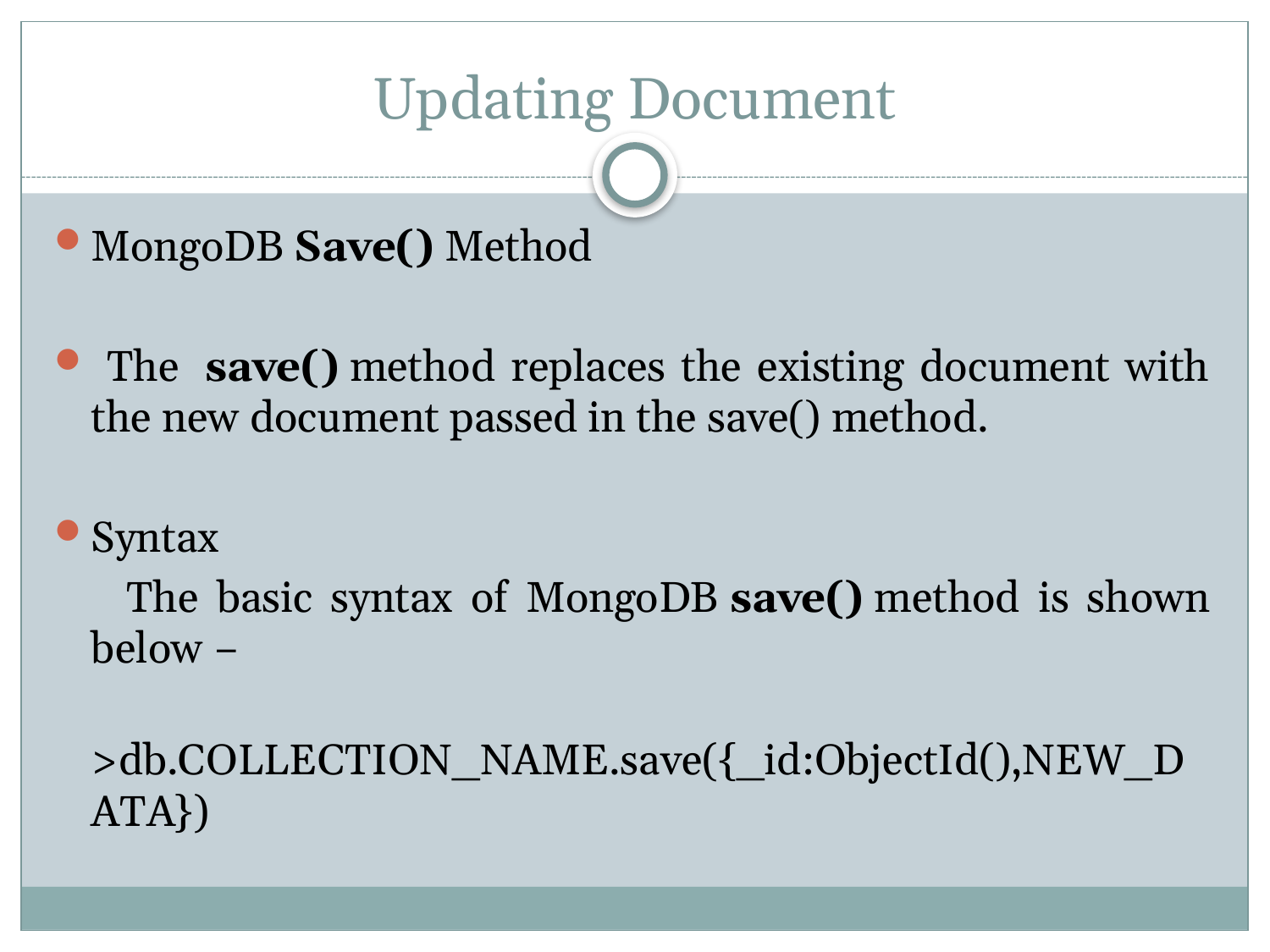

# Updating Document
MongoDB Save() Method

 The  save() method replaces the existing document with the new document passed in the save() method.

Syntax
    The basic syntax of MongoDB save() method is shown below −
 >db.COLLECTION_NAME.save({_id:ObjectId(),NEW_DATA})